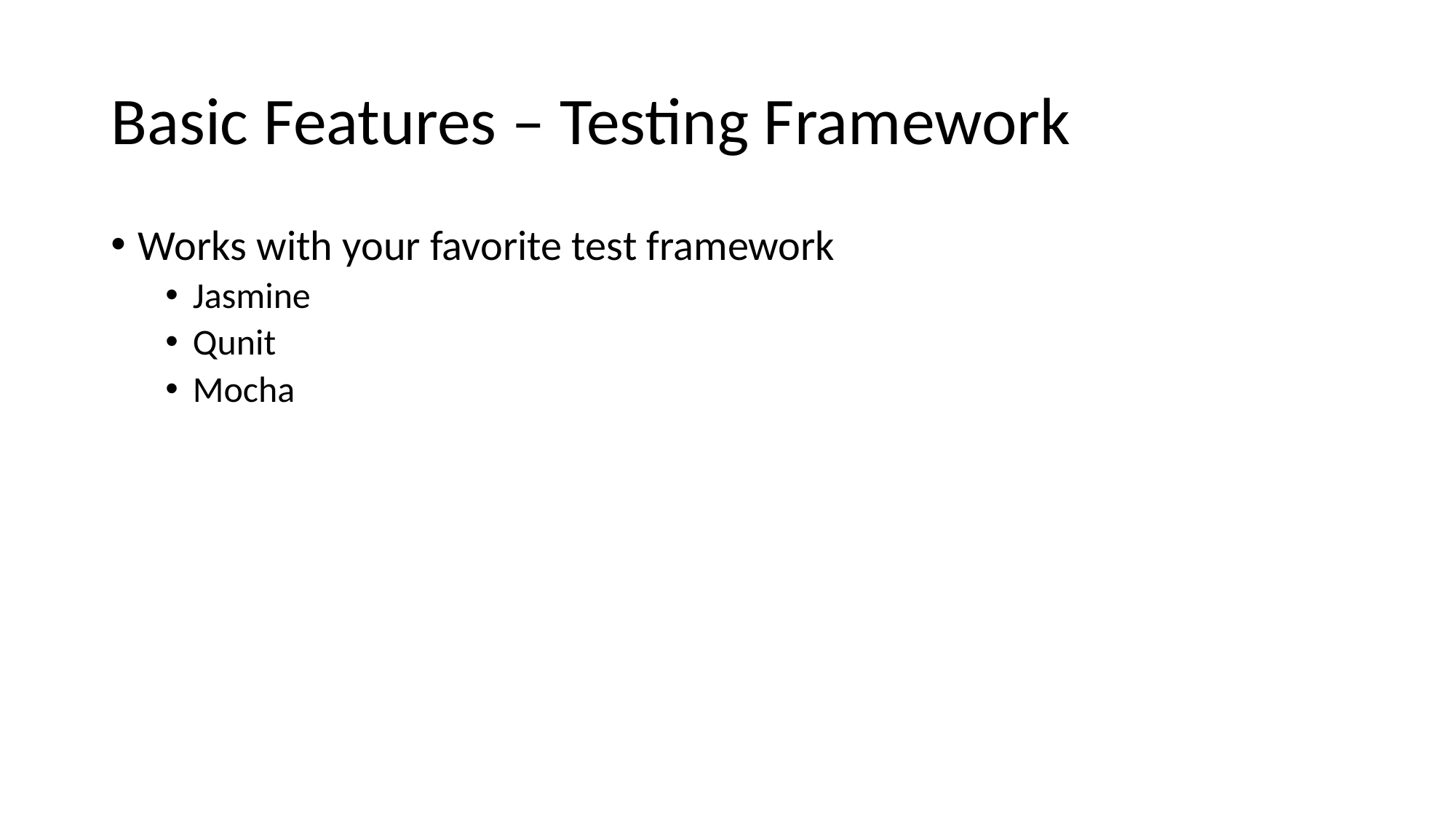

# Basic Features – Testing Framework
Works with your favorite test framework
Jasmine
Qunit
Mocha